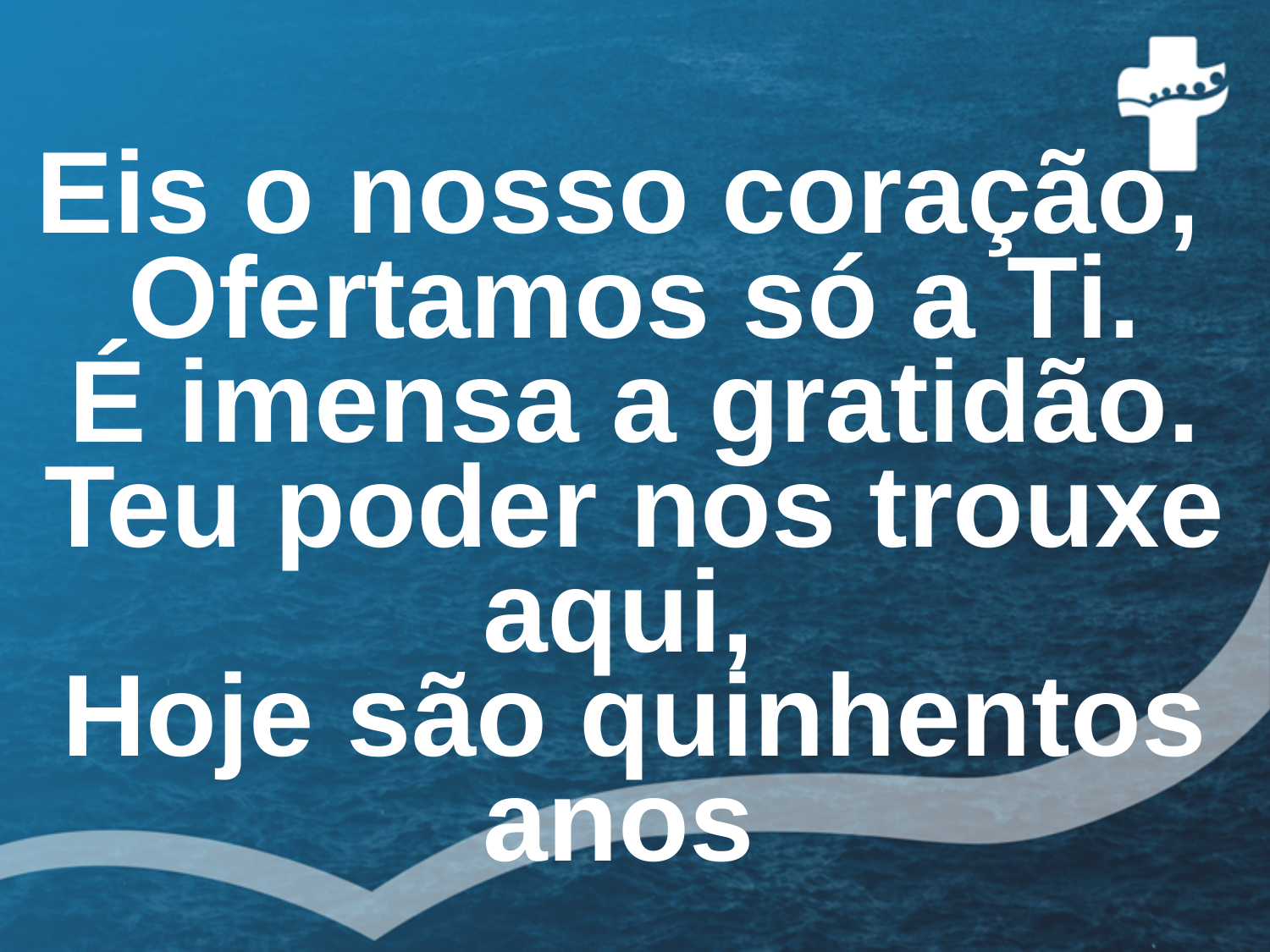

# Eis o nosso coração, Ofertamos só a Ti. É imensa a gratidão. Teu poder nos trouxe aqui, Hoje são quinhentos anos